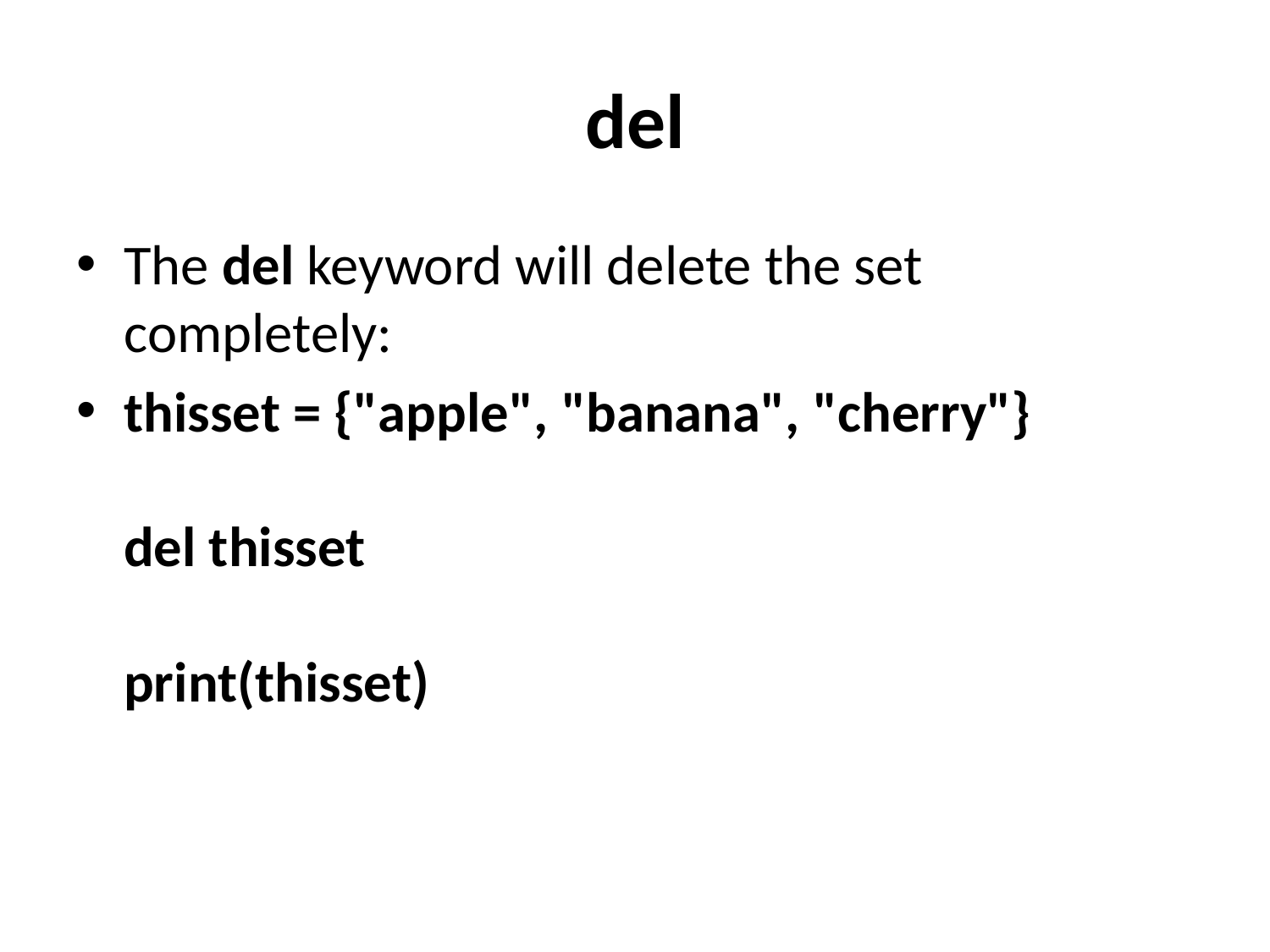

# del
The del keyword will delete the set completely:
thisset = {"apple", "banana", "cherry"}
del thisset
print(thisset)